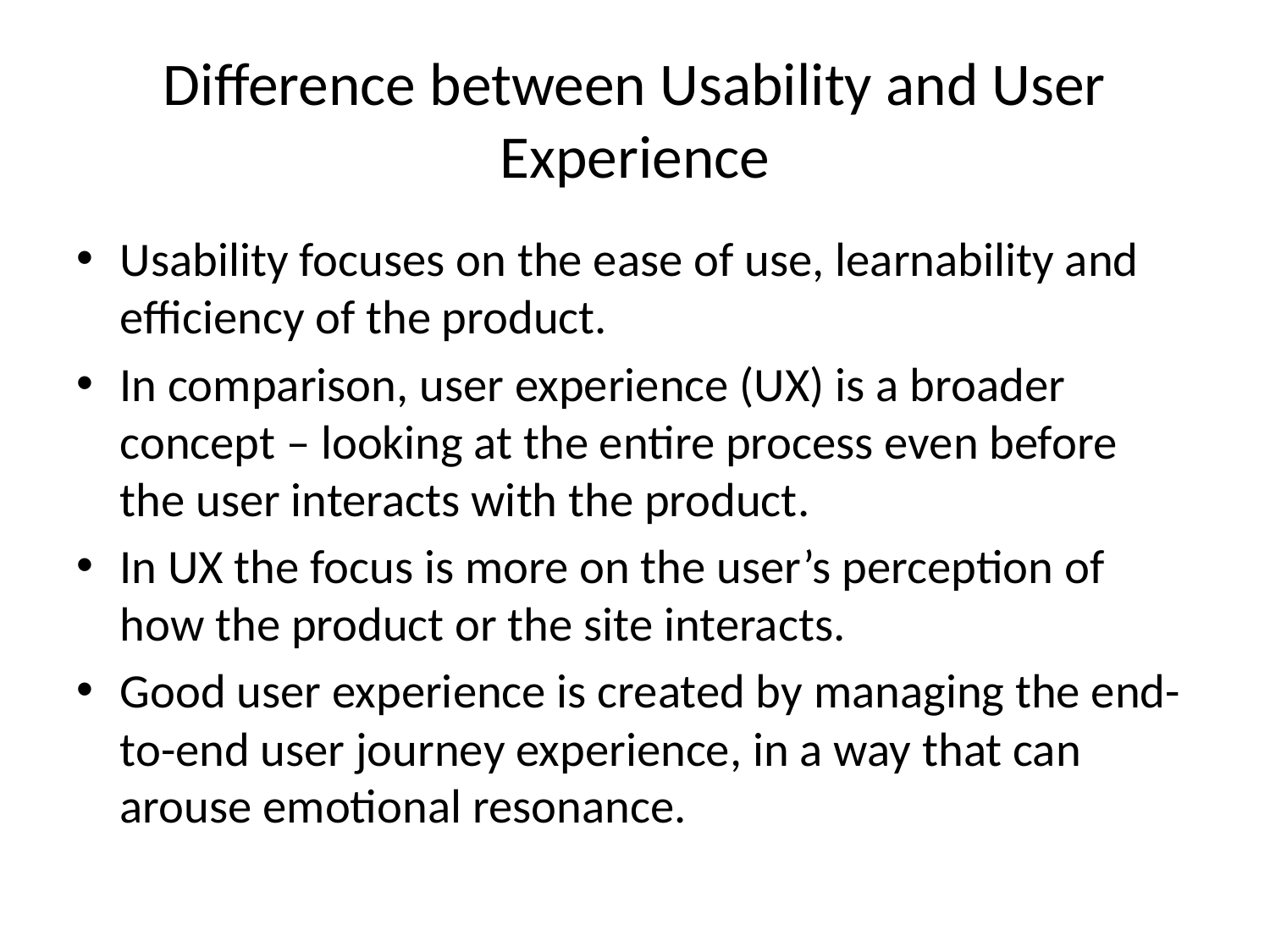

# Difference between Usability and User Experience
Usability focuses on the ease of use, learnability and efficiency of the product.
In comparison, user experience (UX) is a broader concept – looking at the entire process even before the user interacts with the product.
In UX the focus is more on the user’s perception of how the product or the site interacts.
Good user experience is created by managing the end-to-end user journey experience, in a way that can arouse emotional resonance.